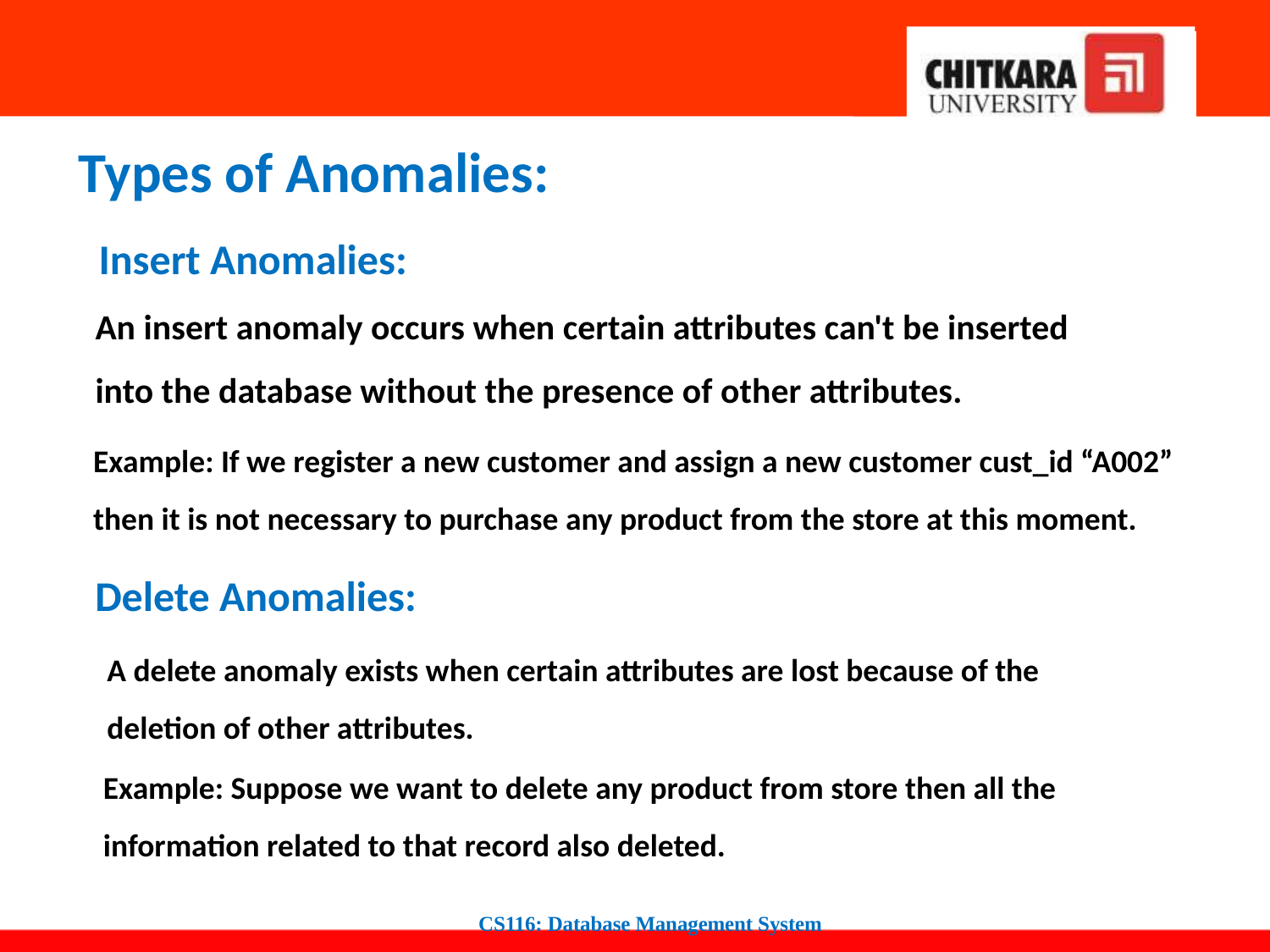

Types of Anomalies:
Insert Anomalies:
An insert anomaly occurs when certain attributes can't be inserted
into the database without the presence of other attributes.
Example: If we register a new customer and assign a new customer cust_id “A002”
then it is not necessary to purchase any product from the store at this moment.
Delete Anomalies:
A delete anomaly exists when certain attributes are lost because of the
deletion of other attributes.
Example: Suppose we want to delete any product from store then all the
information related to that record also deleted.
CS116: Database Management System